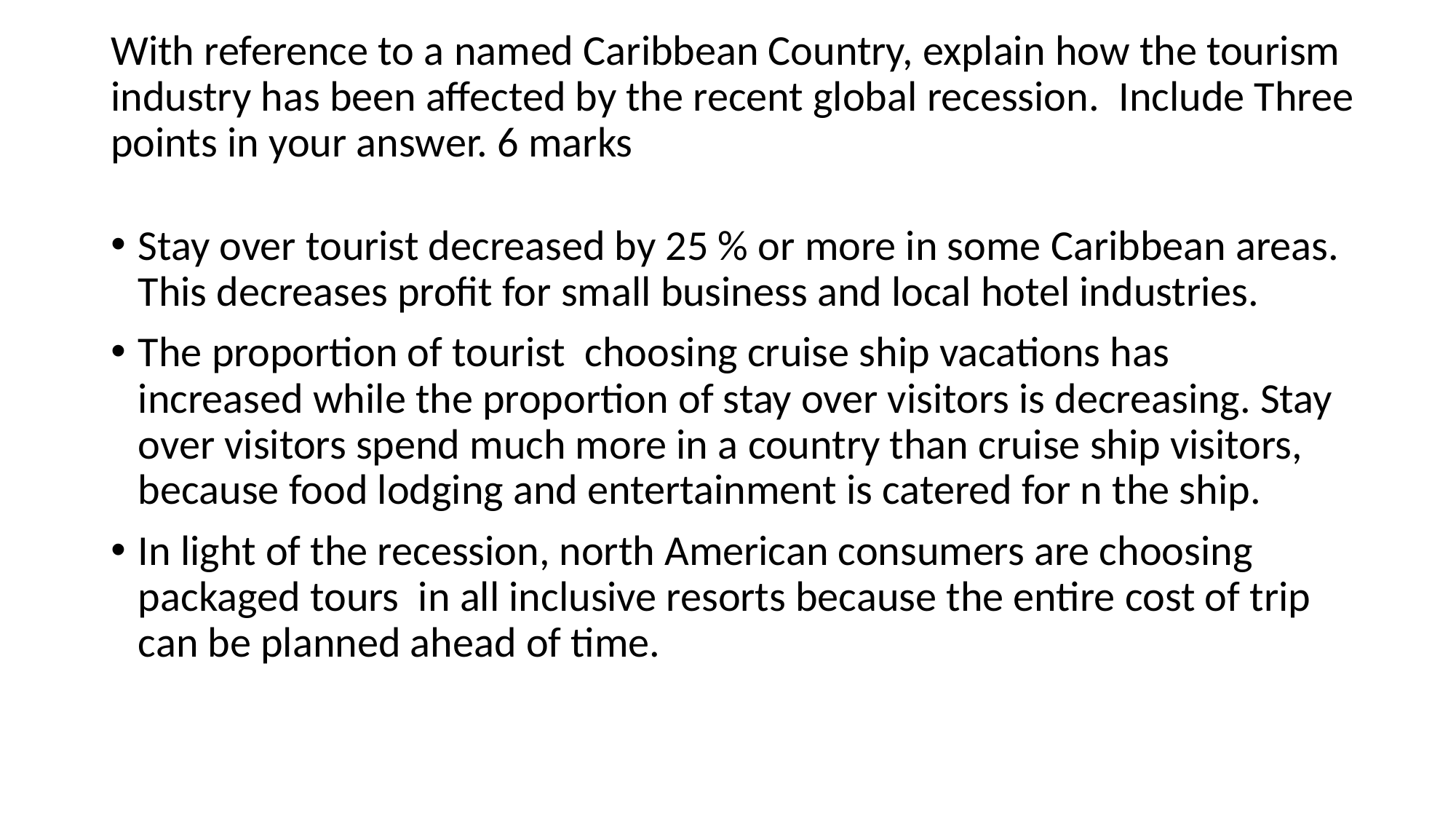

# With reference to a named Caribbean Country, explain how the tourism industry has been affected by the recent global recession.  Include Three points in your answer. 6 marks
Stay over tourist decreased by 25 % or more in some Caribbean areas. This decreases profit for small business and local hotel industries.
The proportion of tourist  choosing cruise ship vacations has increased while the proportion of stay over visitors is decreasing. Stay over visitors spend much more in a country than cruise ship visitors, because food lodging and entertainment is catered for n the ship.
In light of the recession, north American consumers are choosing packaged tours  in all inclusive resorts because the entire cost of trip can be planned ahead of time.